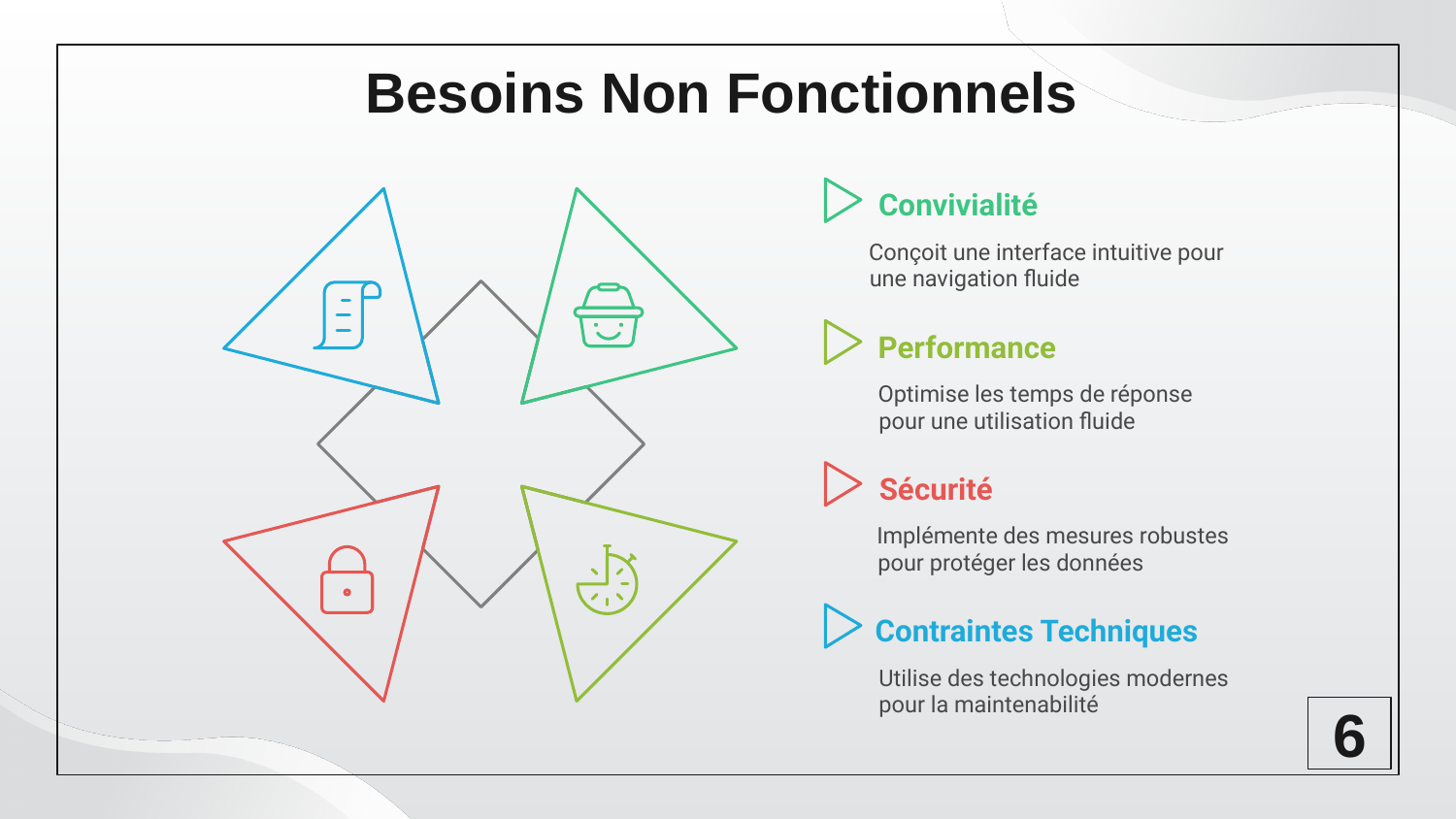

Besoins Non Fonctionnels

Convivialité

Conçoit une interface intuitive pour
une navigation fluide

Performance
Optimise les temps de réponse
pour une utilisation fluide

Sécurité

Implémente des mesures robustes
pour protéger les données

Contraintes Techniques
Utilise des technologies modernes
pour la maintenabilité
6